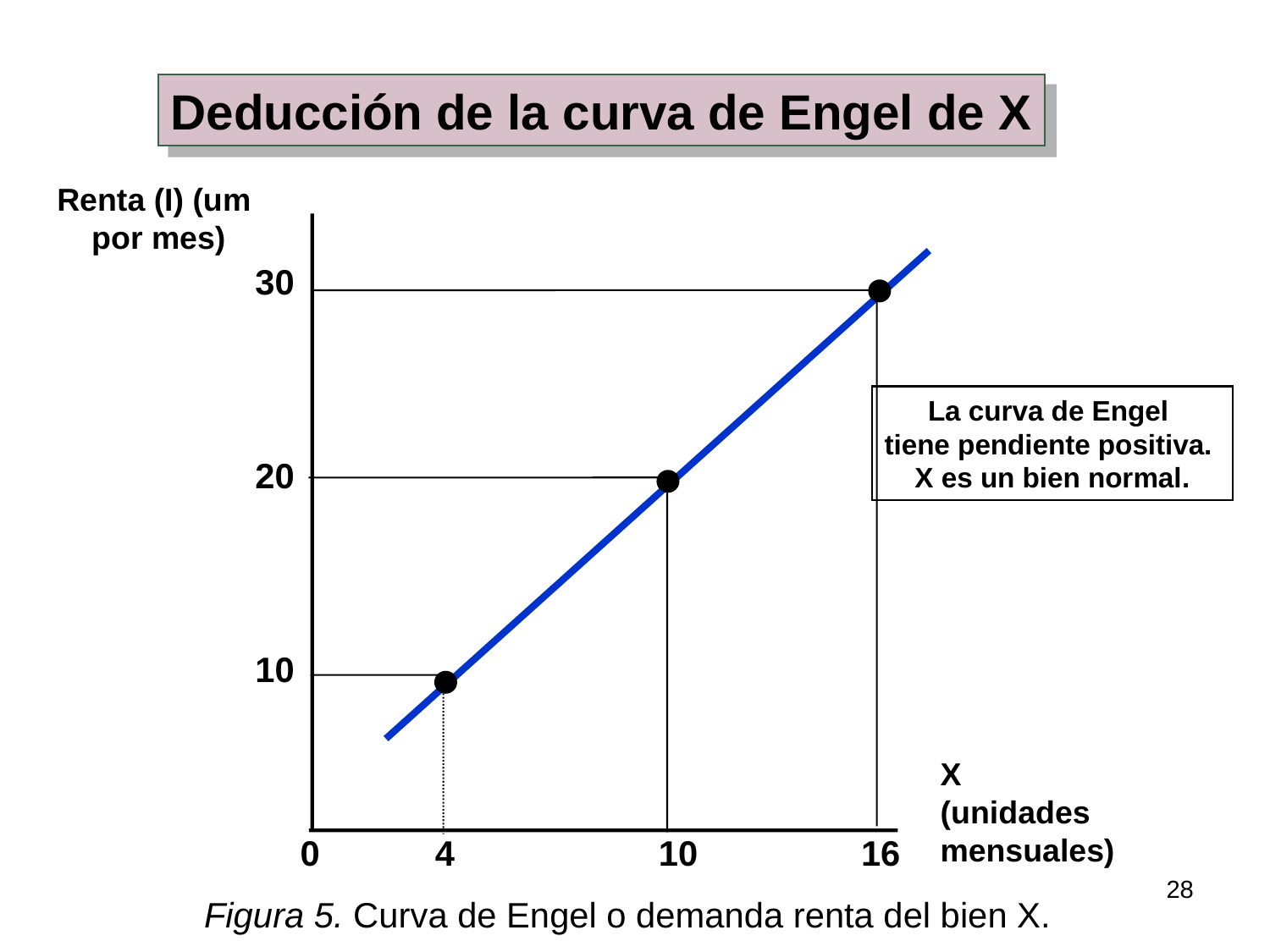

Deducción de la curva de Engel de X
Renta (I) (um
por mes)

La curva de Engel
tiene pendiente positiva.
X es un bien normal.

30

20

10

X
(unidades
mensuales)
0
4
10
16

28

Figura 5. Curva de Engel o demanda renta del bien X.